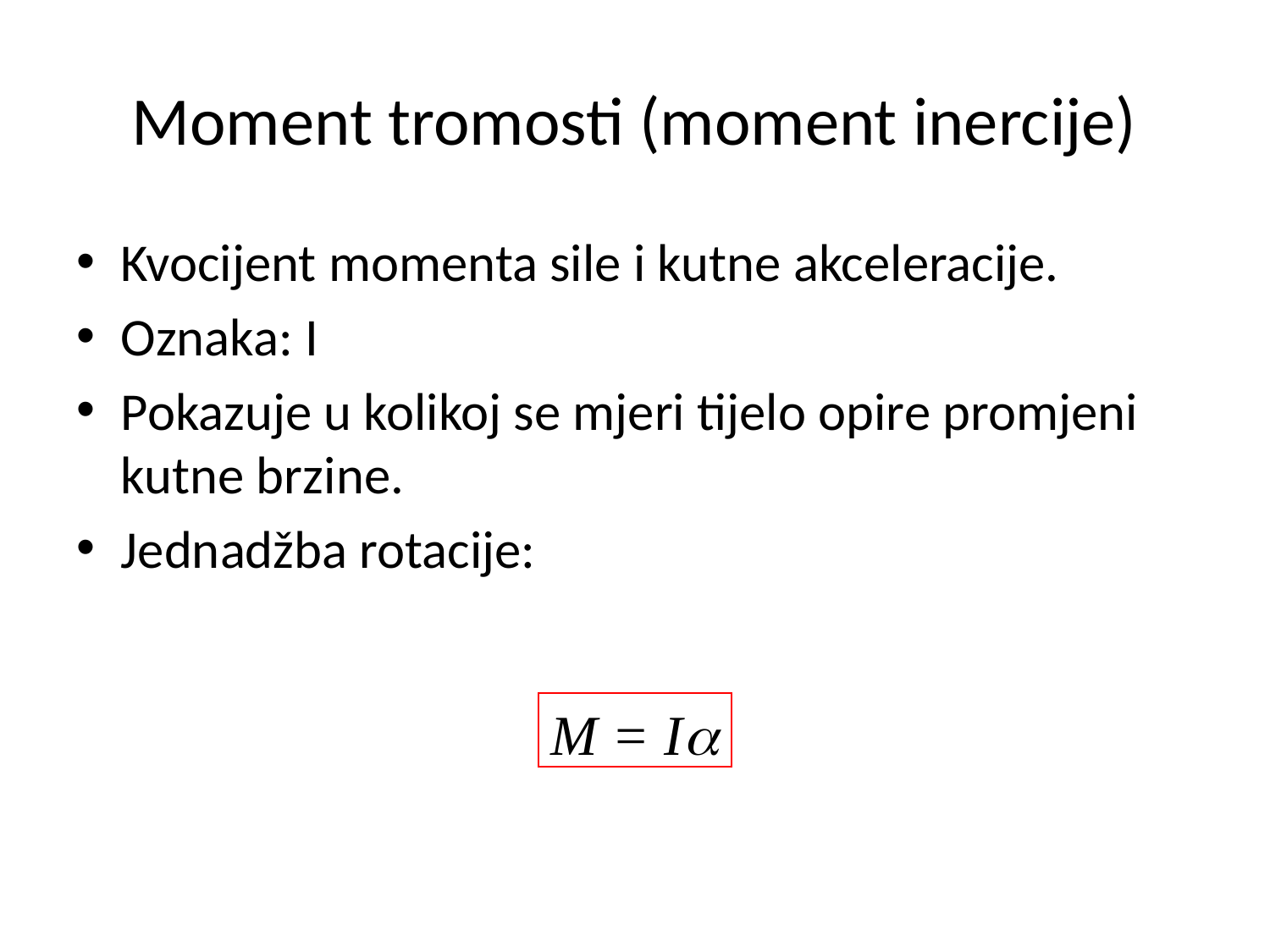

# Moment tromosti (moment inercije)
Kvocijent momenta sile i kutne akceleracije.
Oznaka: I
Pokazuje u kolikoj se mjeri tijelo opire promjeni kutne brzine.
Jednadžba rotacije:
M = Iα